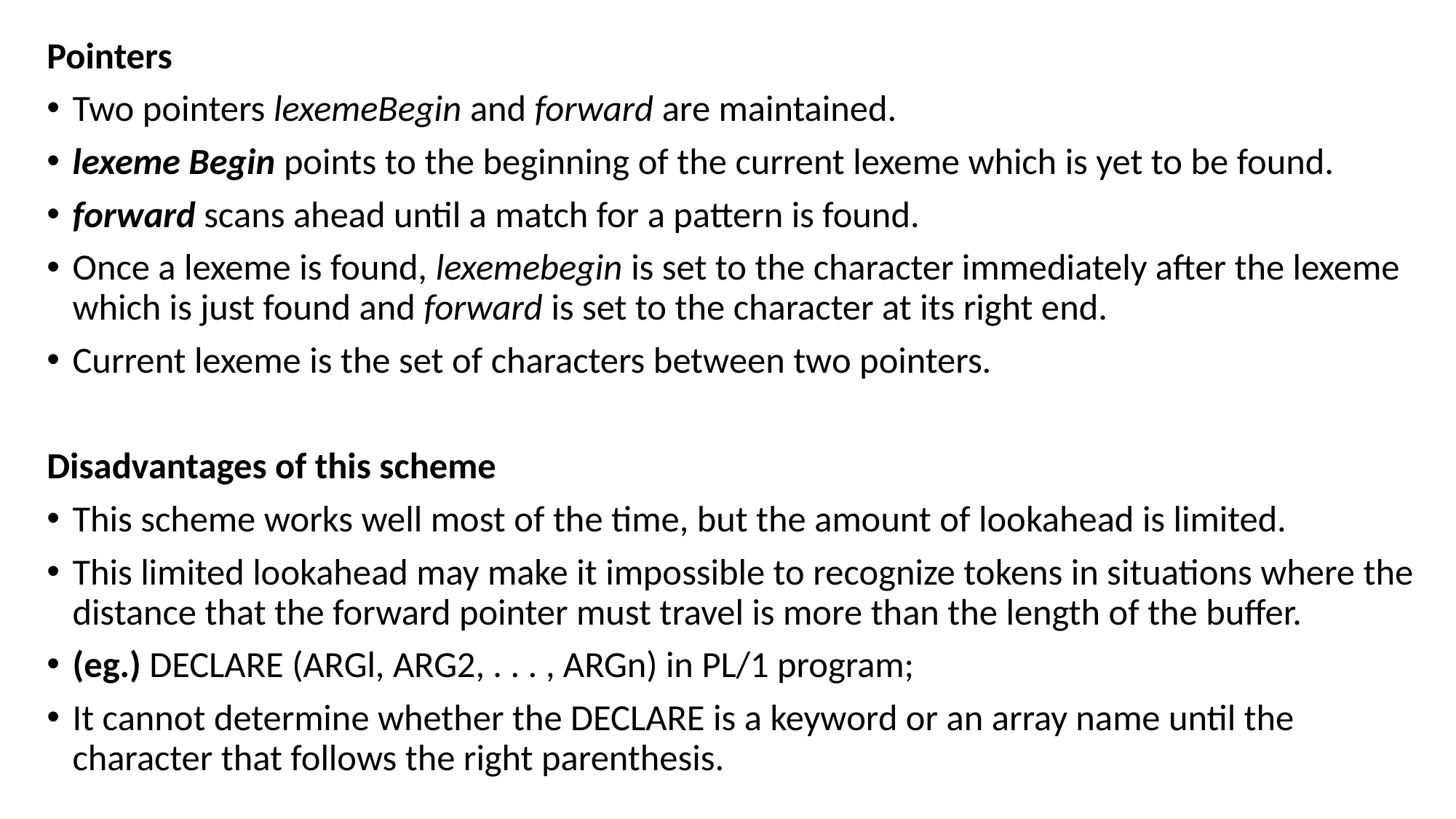

Pointers
Two pointers lexemeBegin and forward are maintained.
lexeme Begin points to the beginning of the current lexeme which is yet to be found.
forward scans ahead until a match for a pattern is found.
Once a lexeme is found, lexemebegin is set to the character immediately after the lexeme which is just found and forward is set to the character at its right end.
Current lexeme is the set of characters between two pointers.

Disadvantages of this scheme
This scheme works well most of the time, but the amount of lookahead is limited.
This limited lookahead may make it impossible to recognize tokens in situations where the distance that the forward pointer must travel is more than the length of the buffer.
(eg.) DECLARE (ARGl, ARG2, . . . , ARGn) in PL/1 program;
It cannot determine whether the DECLARE is a keyword or an array name until the character that follows the right parenthesis.